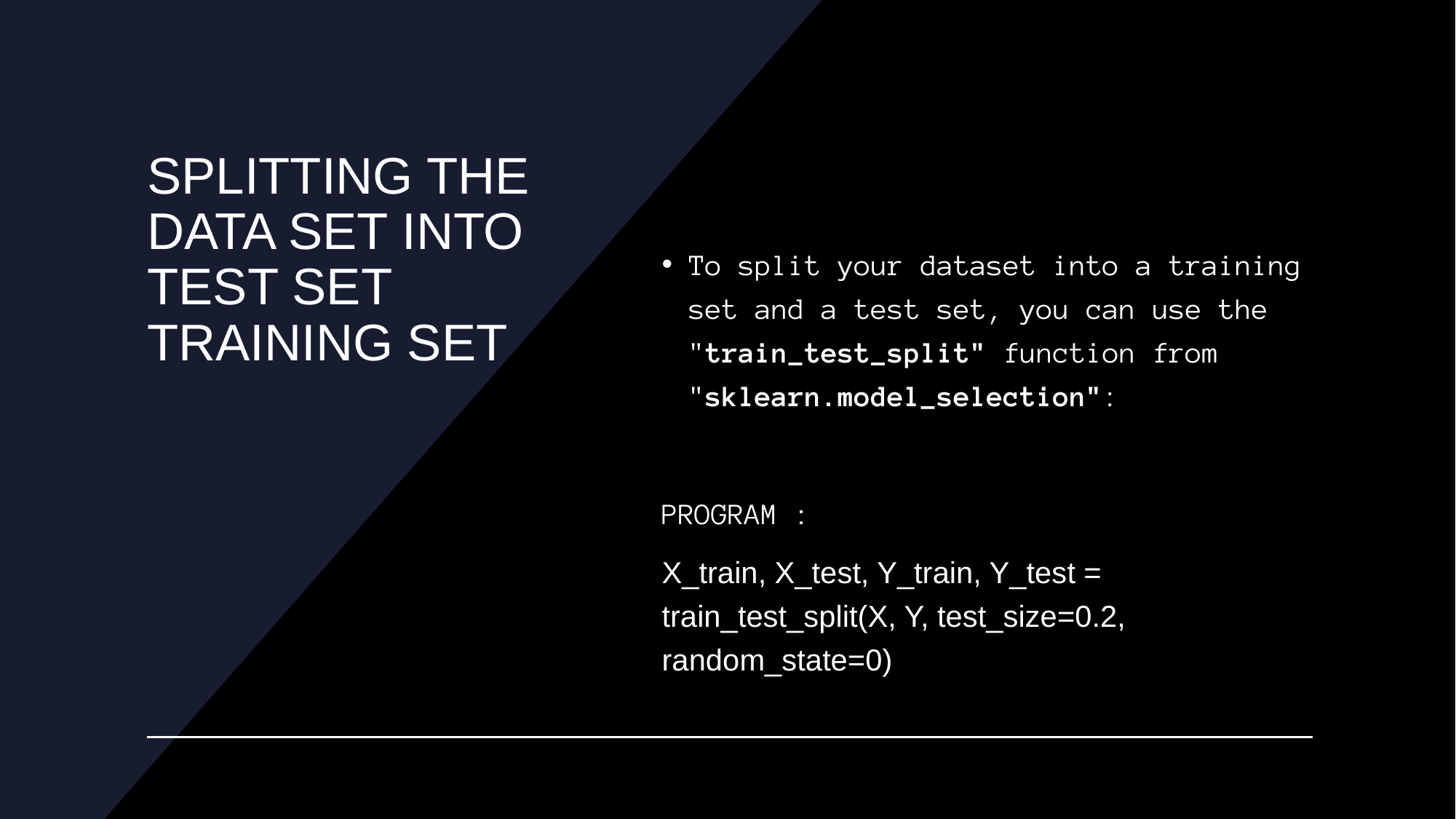

# SPLITTING THE DATA SET INTO TEST SET TRAINING SET
To split your dataset into a training set and a test set, you can use the "train_test_split" function from "sklearn.model_selection":

PROGRAM :
X_train, X_test, Y_train, Y_test = train_test_split(X, Y, test_size=0.2, random_state=0)